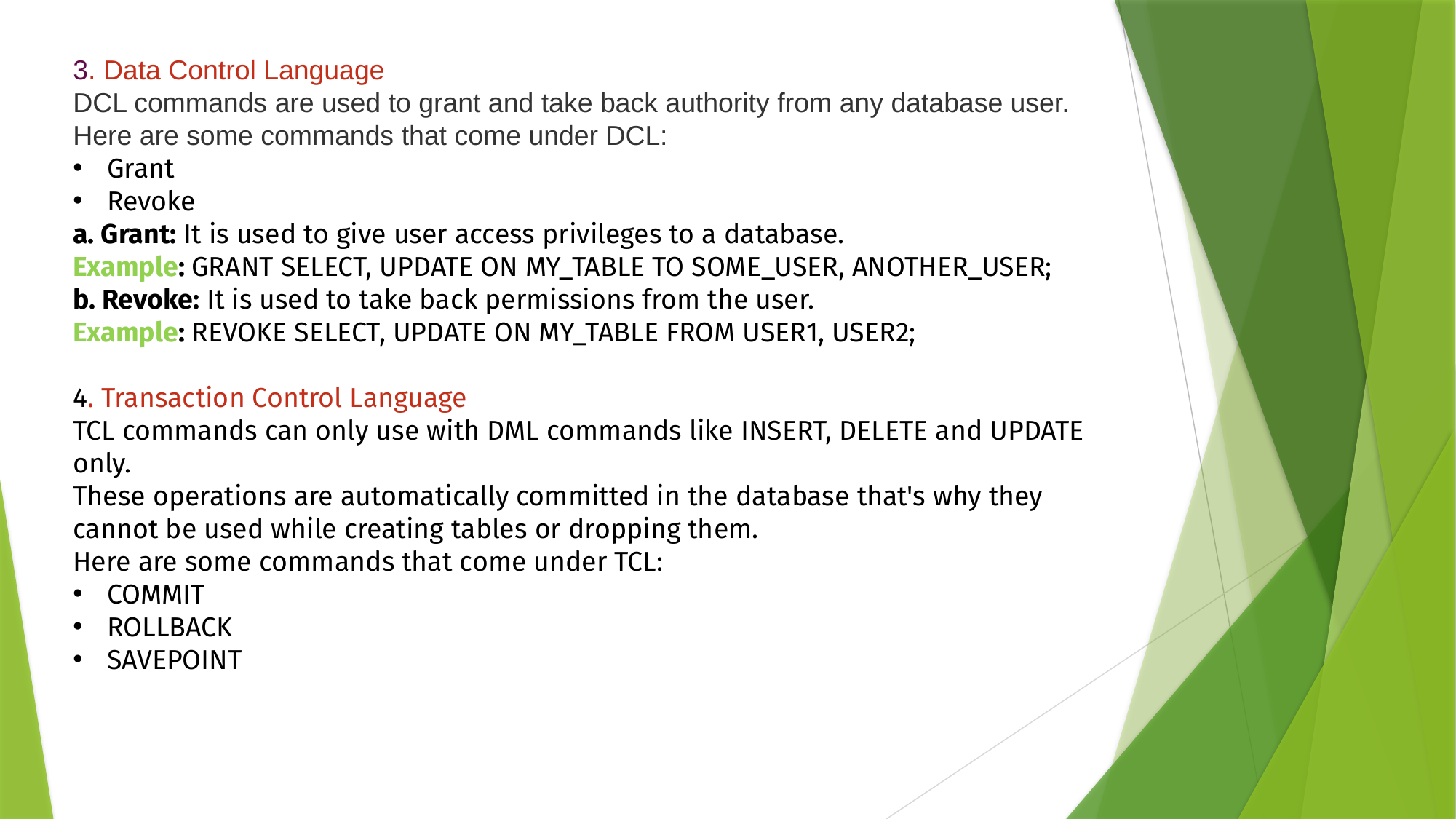

3. Data Control Language
DCL commands are used to grant and take back authority from any database user.
Here are some commands that come under DCL:
Grant
Revoke
a. Grant: It is used to give user access privileges to a database.
Example: GRANT SELECT, UPDATE ON MY_TABLE TO SOME_USER, ANOTHER_USER;
b. Revoke: It is used to take back permissions from the user.
Example: REVOKE SELECT, UPDATE ON MY_TABLE FROM USER1, USER2;

4. Transaction Control Language
TCL commands can only use with DML commands like INSERT, DELETE and UPDATE only.
These operations are automatically committed in the database that's why they cannot be used while creating tables or dropping them.
Here are some commands that come under TCL:
COMMIT
ROLLBACK
SAVEPOINT